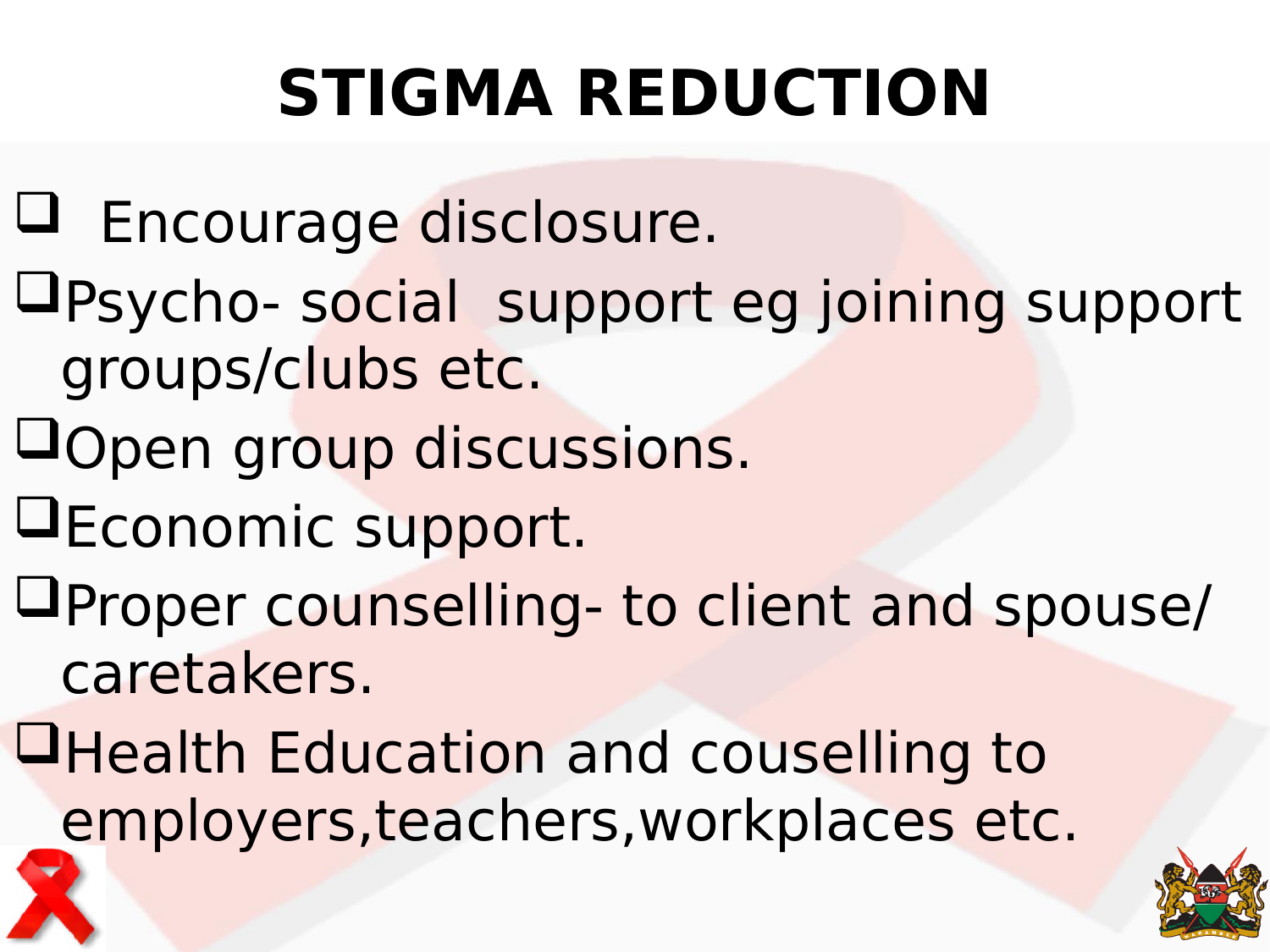

# STIGMA REDUCTION
  Encourage disclosure.
Psycho- social  support eg joining support groups/clubs etc.
Open group discussions.
Economic support.
Proper counselling- to client and spouse/caretakers.
Health Education and couselling to employers,teachers,workplaces etc.